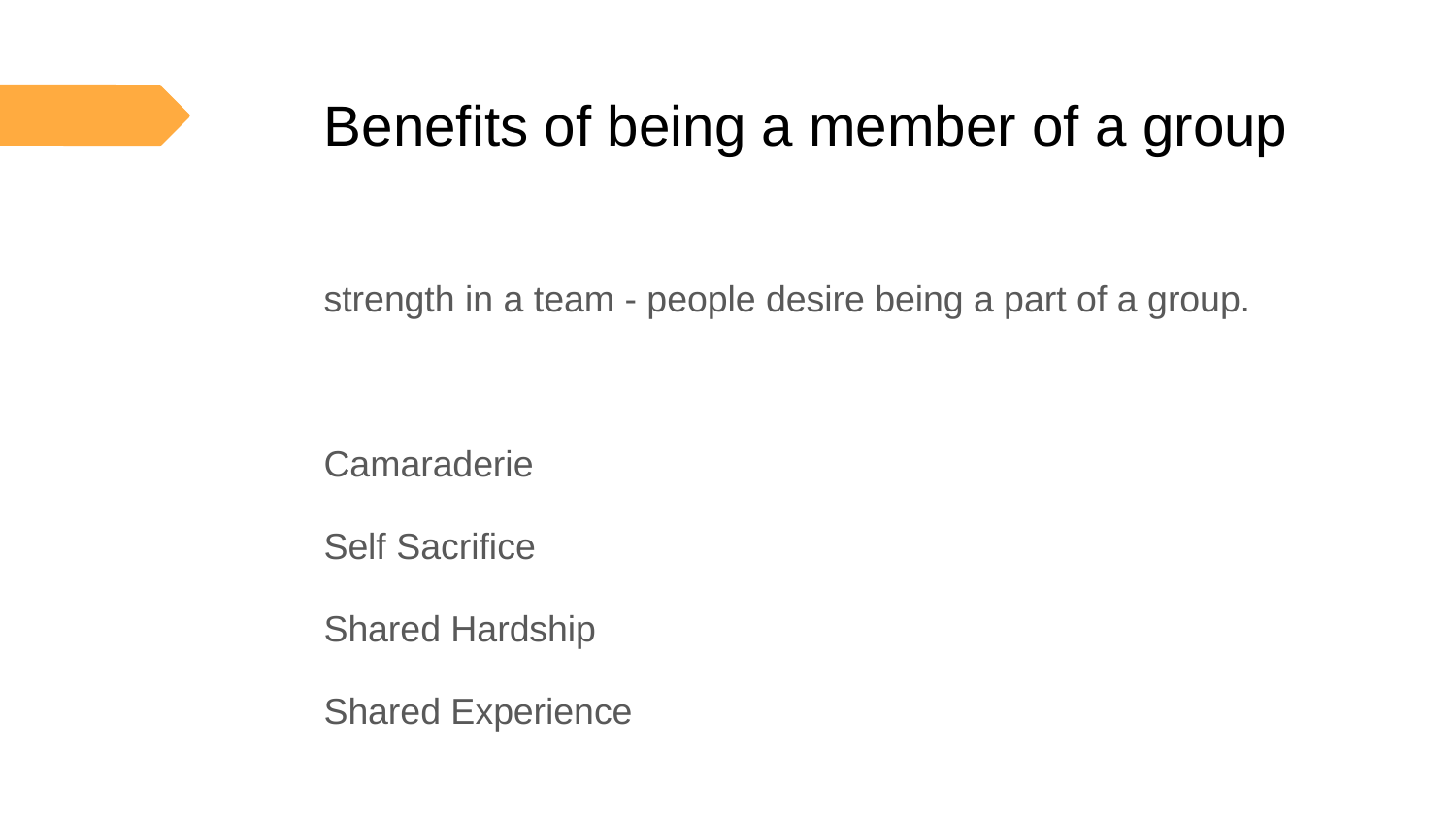

# Benefits of being a member of a group
strength in a team - people desire being a part of a group.

Camaraderie
Self Sacrifice
Shared Hardship
Shared Experience